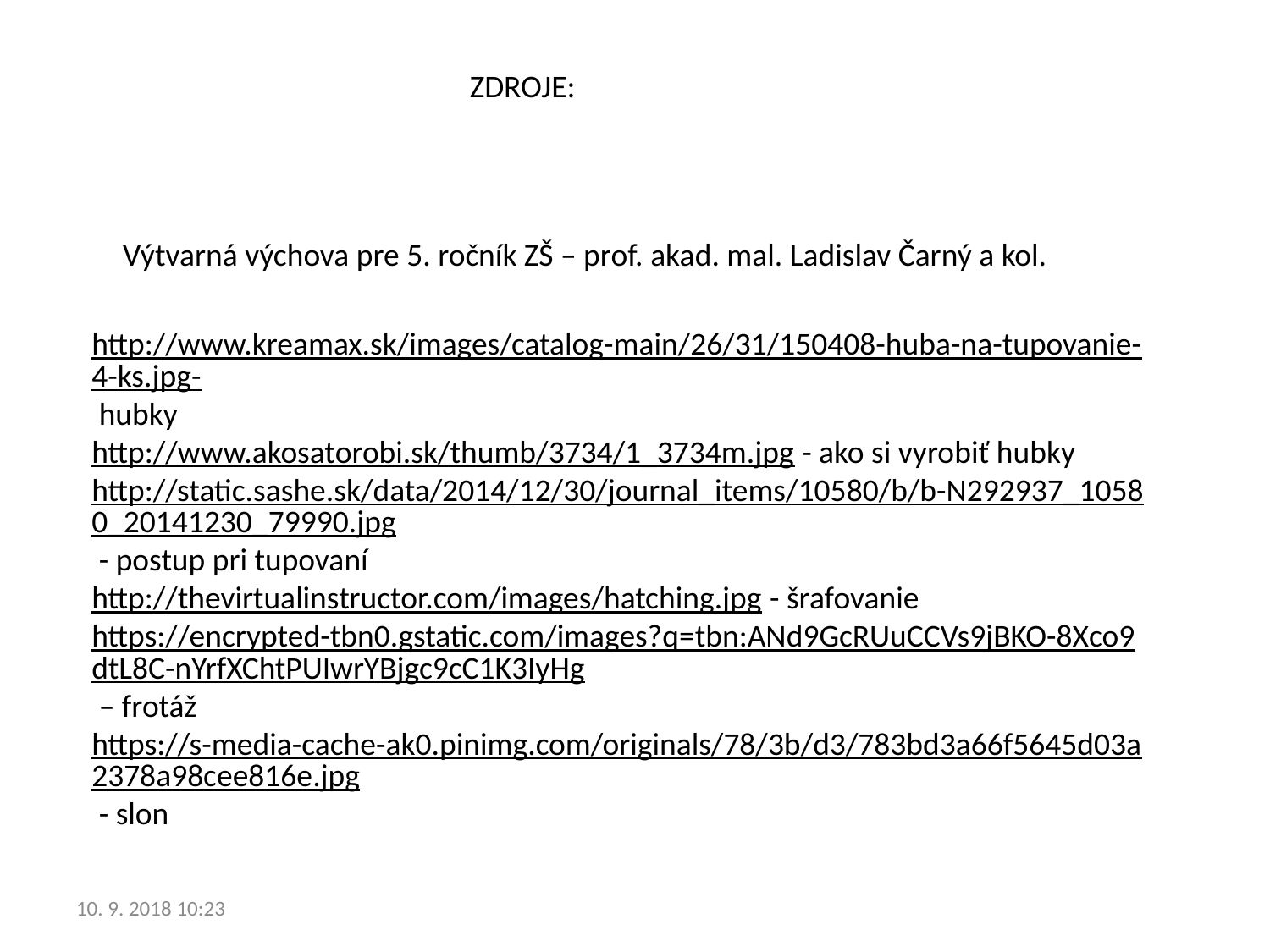

ZDROJE:
Výtvarná výchova pre 5. ročník ZŠ – prof. akad. mal. Ladislav Čarný a kol.
http://www.kreamax.sk/images/catalog-main/26/31/150408-huba-na-tupovanie-4-ks.jpg- hubky
http://www.akosatorobi.sk/thumb/3734/1_3734m.jpg - ako si vyrobiť hubky
http://static.sashe.sk/data/2014/12/30/journal_items/10580/b/b-N292937_10580_20141230_79990.jpg - postup pri tupovaní
http://thevirtualinstructor.com/images/hatching.jpg - šrafovanie
https://encrypted-tbn0.gstatic.com/images?q=tbn:ANd9GcRUuCCVs9jBKO-8Xco9dtL8C-nYrfXChtPUIwrYBjgc9cC1K3IyHg – frotáž
https://s-media-cache-ak0.pinimg.com/originals/78/3b/d3/783bd3a66f5645d03a2378a98cee816e.jpg - slon
10. 9. 2018 10:23